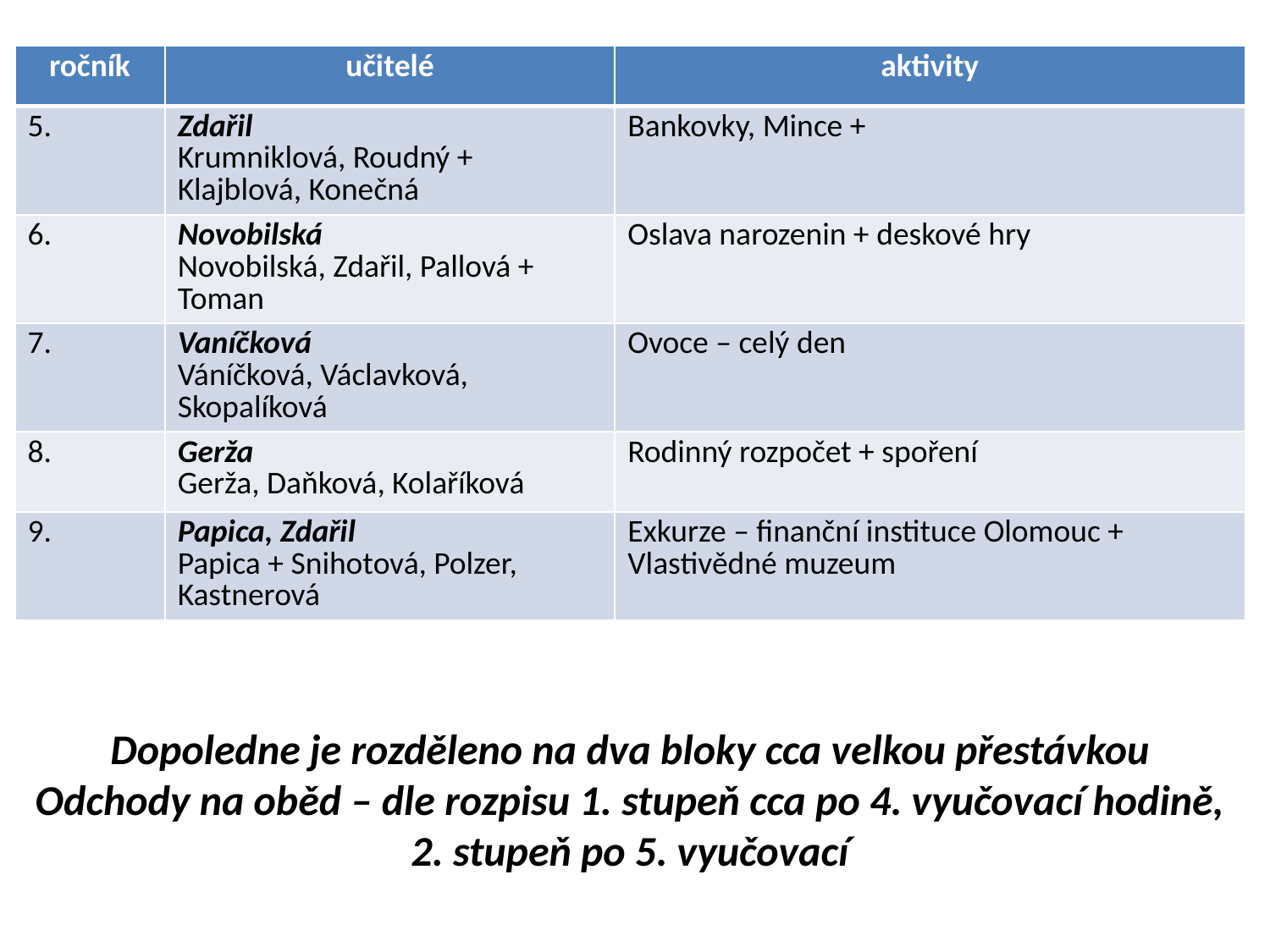

| ročník | učitelé | aktivity |
| --- | --- | --- |
| 5. | Zdařil Krumniklová, Roudný + Klajblová, Konečná | Bankovky, Mince + |
| 6. | Novobilská Novobilská, Zdařil, Pallová + Toman | Oslava narozenin + deskové hry |
| 7. | Vaníčková Váníčková, Václavková, Skopalíková | Ovoce – celý den |
| 8. | Gerža Gerža, Daňková, Kolaříková | Rodinný rozpočet + spoření |
| 9. | Papica, Zdařil Papica + Snihotová, Polzer, Kastnerová | Exkurze – finanční instituce Olomouc + Vlastivědné muzeum |
Dopoledne je rozděleno na dva bloky cca velkou přestávkou
Odchody na oběd – dle rozpisu 1. stupeň cca po 4. vyučovací hodině, 2. stupeň po 5. vyučovací